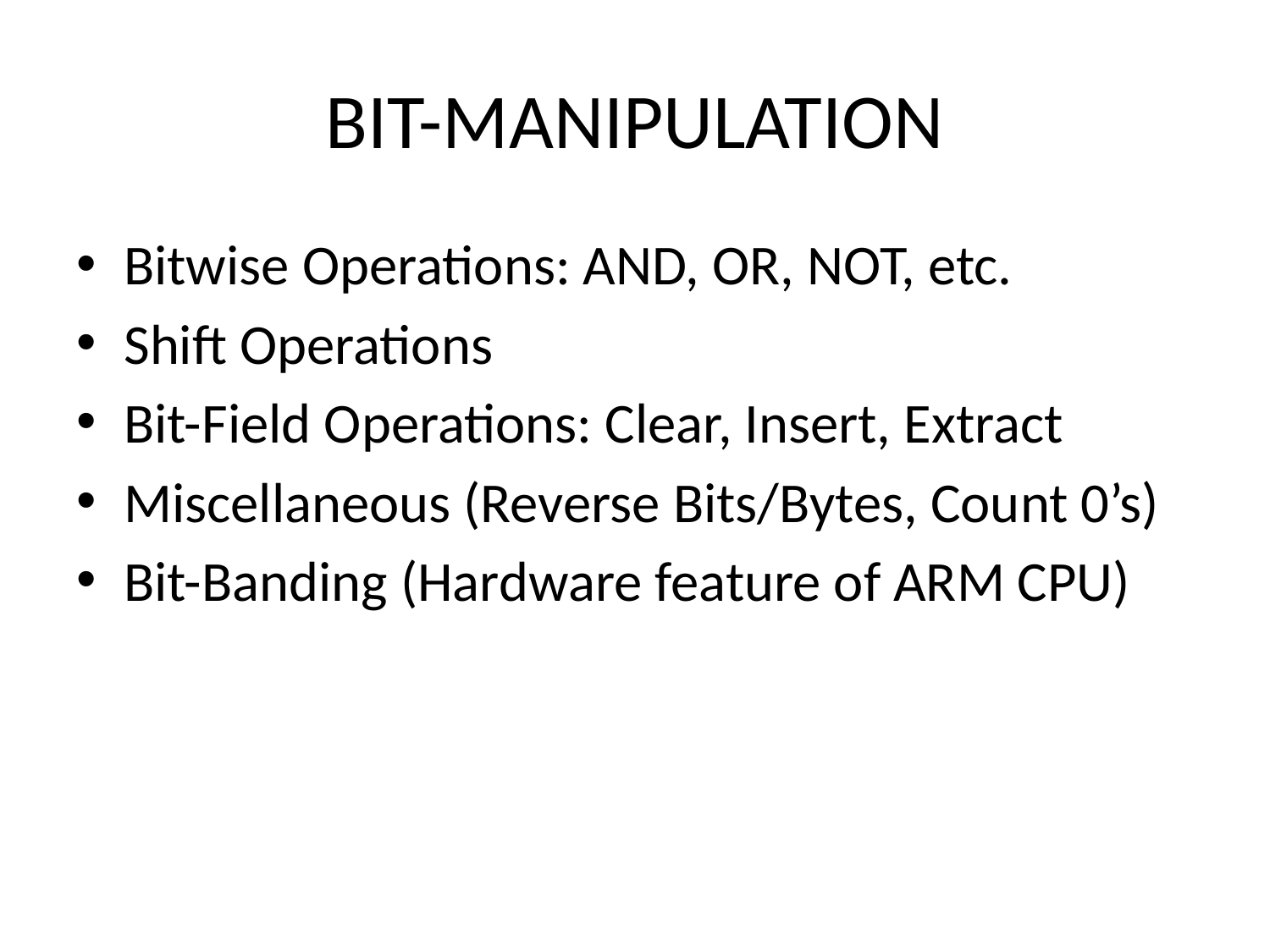

# BIT-MANIPULATION
Bitwise Operations: AND, OR, NOT, etc.
Shift Operations
Bit-Field Operations: Clear, Insert, Extract
Miscellaneous (Reverse Bits/Bytes, Count 0’s)
Bit-Banding (Hardware feature of ARM CPU)